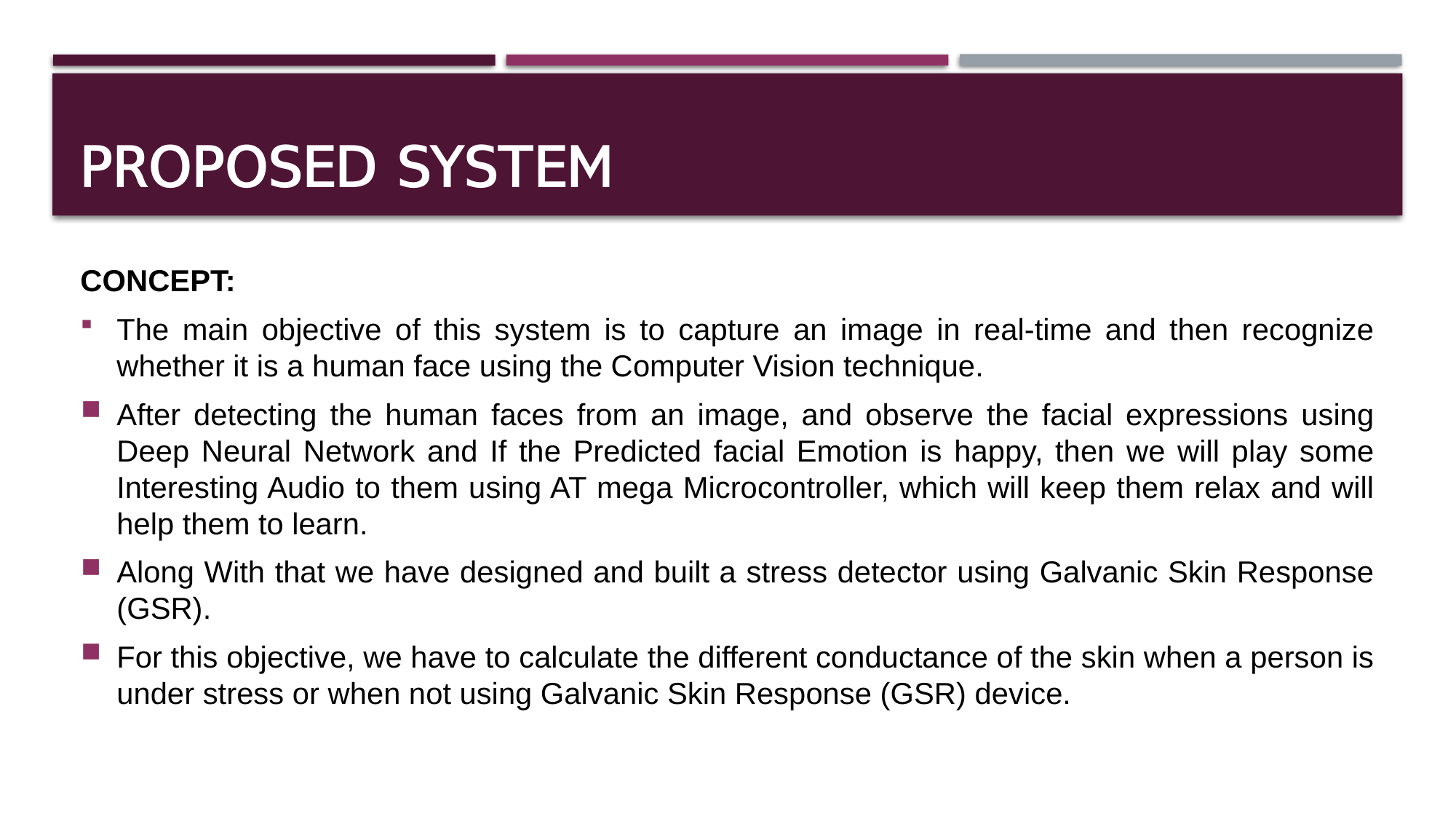

# PROPOSED SYSTEM
CONCEPT:
The main objective of this system is to capture an image in real-time and then recognize whether it is a human face using the Computer Vision technique.
After detecting the human faces from an image, and observe the facial expressions using Deep Neural Network and If the Predicted facial Emotion is happy, then we will play some Interesting Audio to them using AT mega Microcontroller, which will keep them relax and will help them to learn.
Along With that we have designed and built a stress detector using Galvanic Skin Response (GSR).
For this objective, we have to calculate the different conductance of the skin when a person is under stress or when not using Galvanic Skin Response (GSR) device.